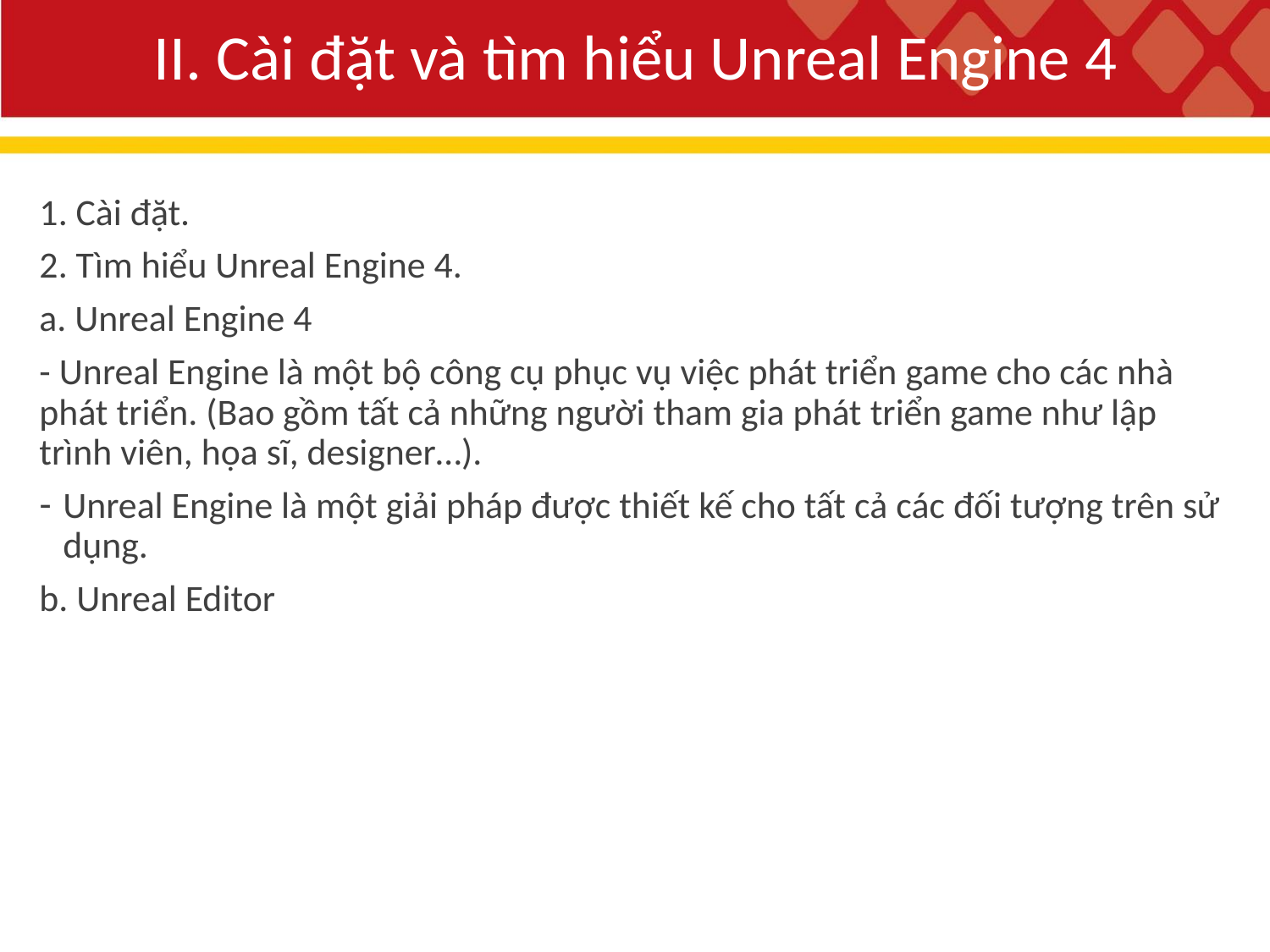

# II. Cài đặt và tìm hiểu Unreal Engine 4
1. Cài đặt.
2. Tìm hiểu Unreal Engine 4.
a. Unreal Engine 4
- Unreal Engine là một bộ công cụ phục vụ việc phát triển game cho các nhà phát triển. (Bao gồm tất cả những người tham gia phát triển game như lập trình viên, họa sĩ, designer…).
Unreal Engine là một giải pháp được thiết kế cho tất cả các đối tượng trên sử dụng.
b. Unreal Editor